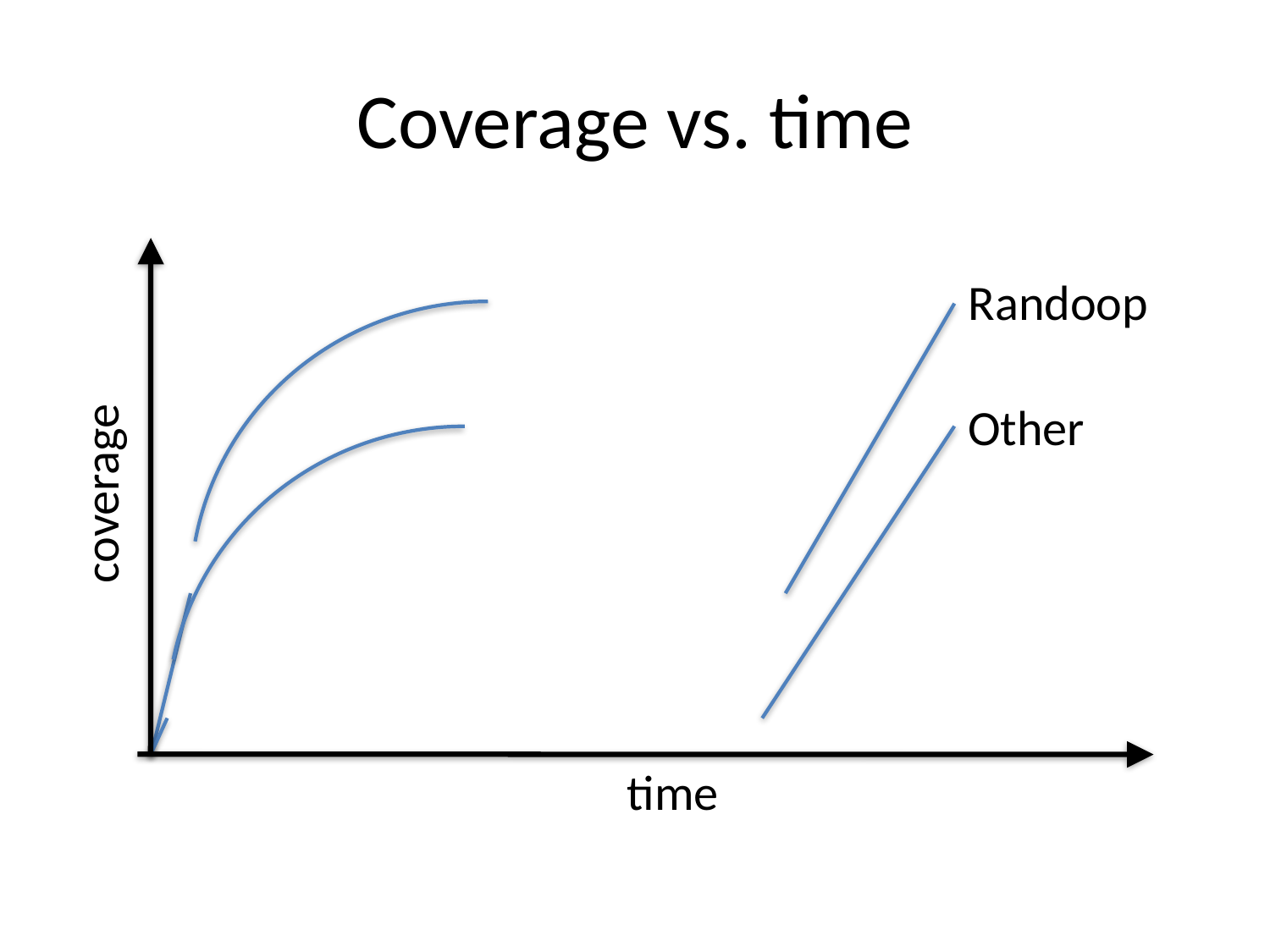

# Coverage vs. time
Randoop

Other

coverage
time